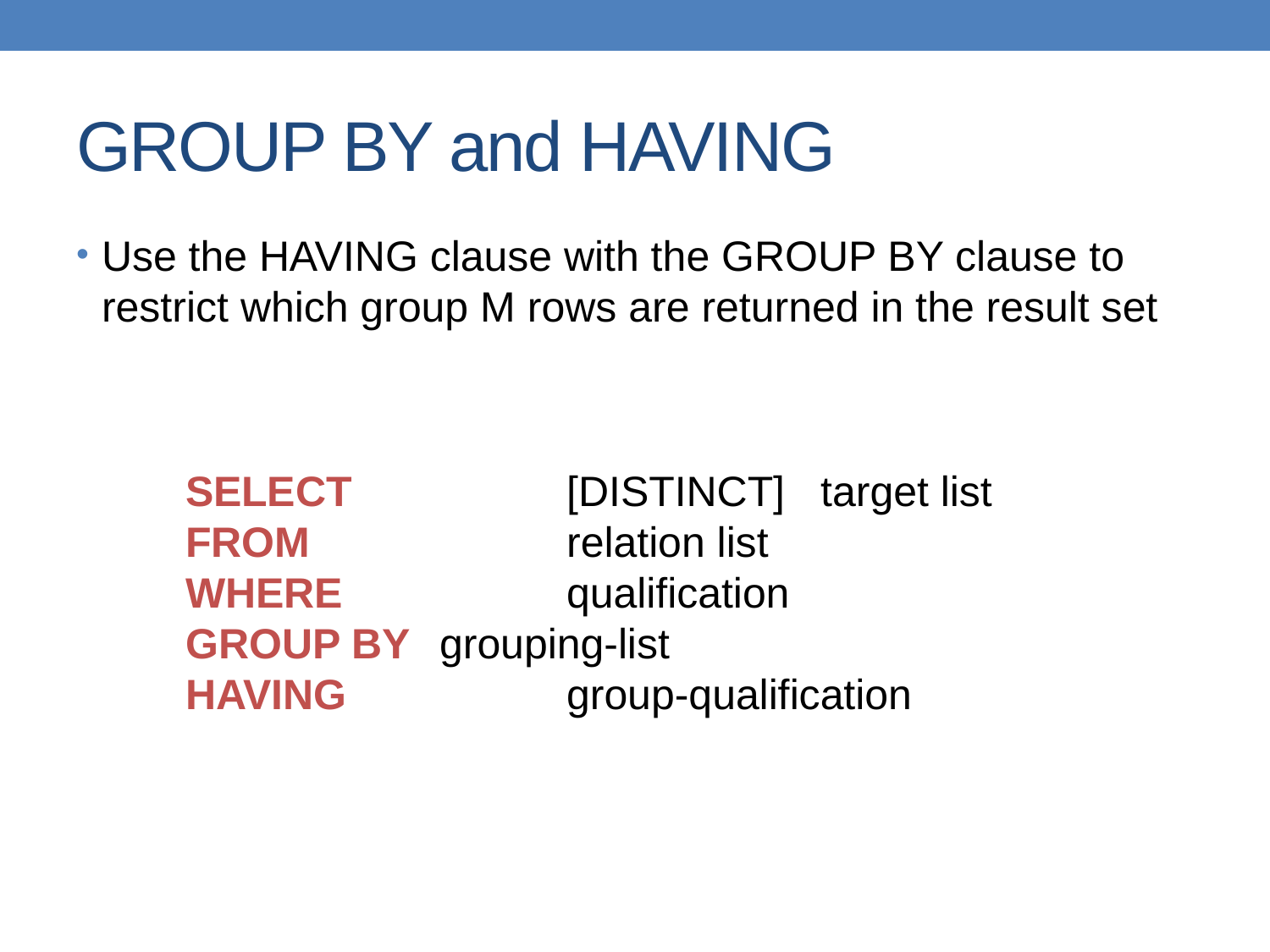

# GROUP BY and HAVING
Use the HAVING clause with the GROUP BY clause to restrict which group M rows are returned in the result set
SELECT		[DISTINCT]	target list
FROM			relation list
WHERE 		qualification
GROUP BY	grouping-list
HAVING 		group-qualification